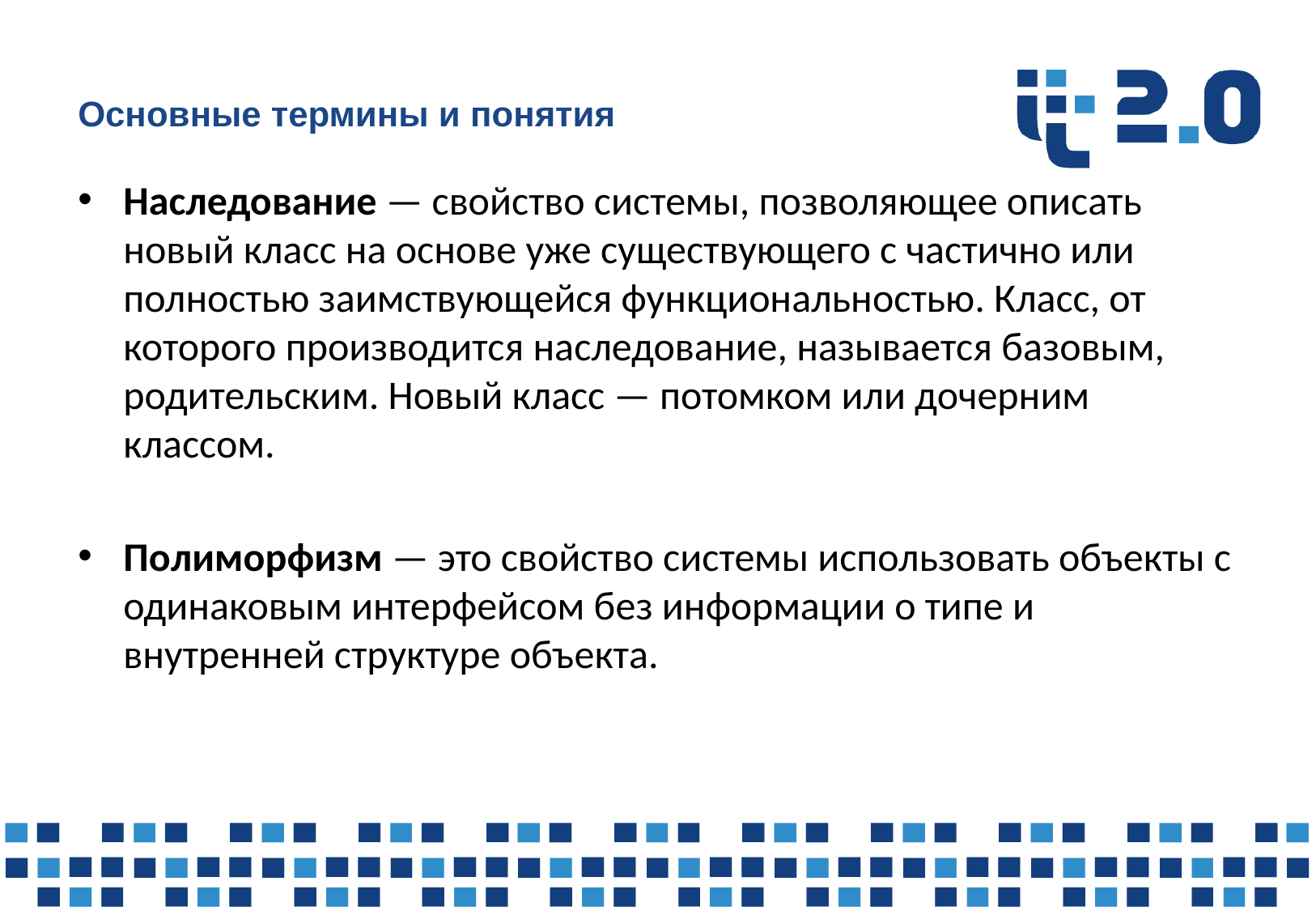

# Основные термины и понятия
Наследование — свойство системы, позволяющее описать новый класс на основе уже существующего с частично или полностью заимствующейся функциональностью. Класс, от которого производится наследование, называется базовым, родительским. Новый класс — потомком или дочерним классом.

Полиморфизм — это свойство системы использовать объекты с одинаковым интерфейсом без информации о типе и внутренней структуре объекта.